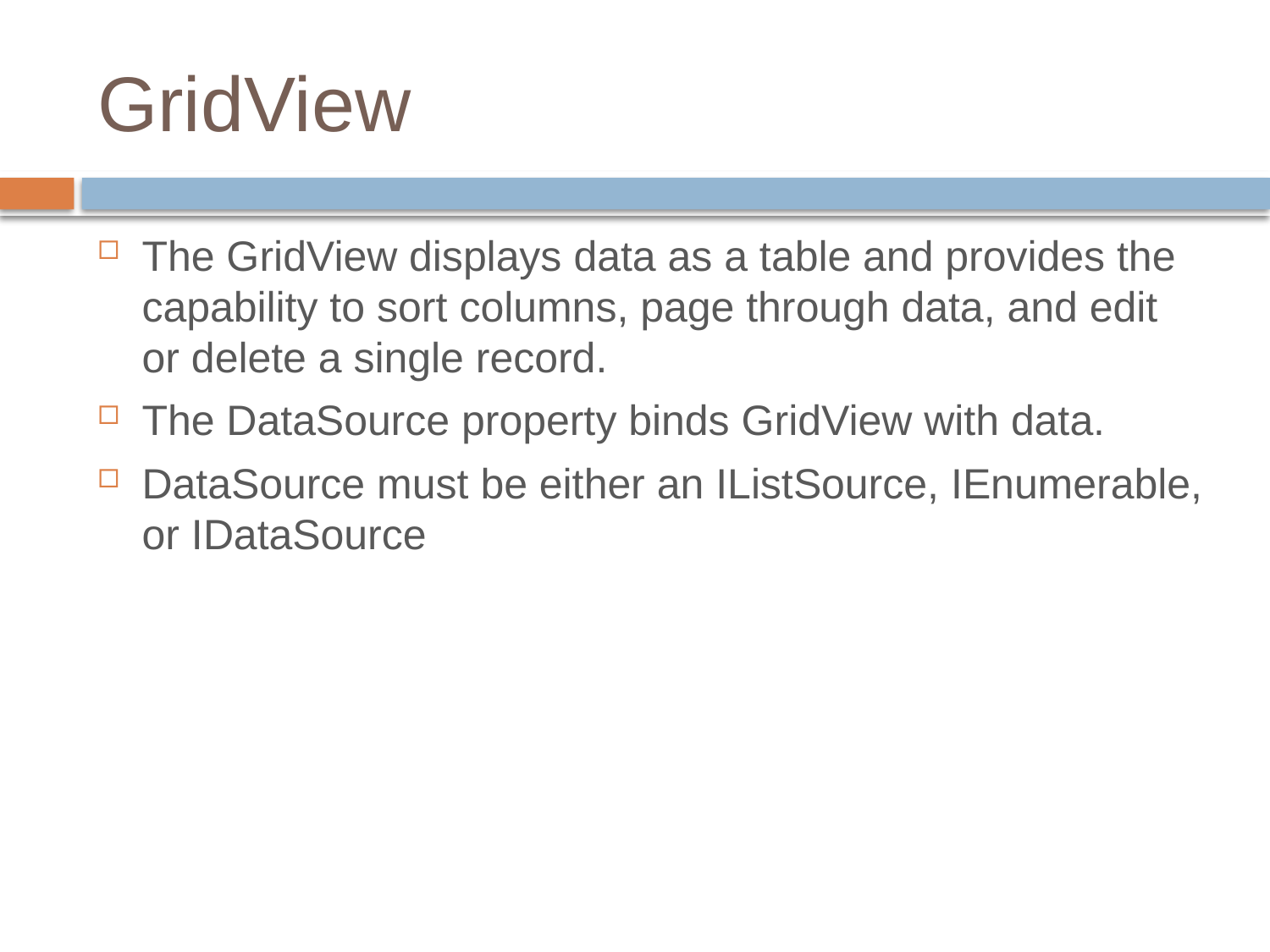

# GridView
The GridView displays data as a table and provides the capability to sort columns, page through data, and edit or delete a single record.
The DataSource property binds GridView with data.
DataSource must be either an IListSource, IEnumerable, or IDataSource